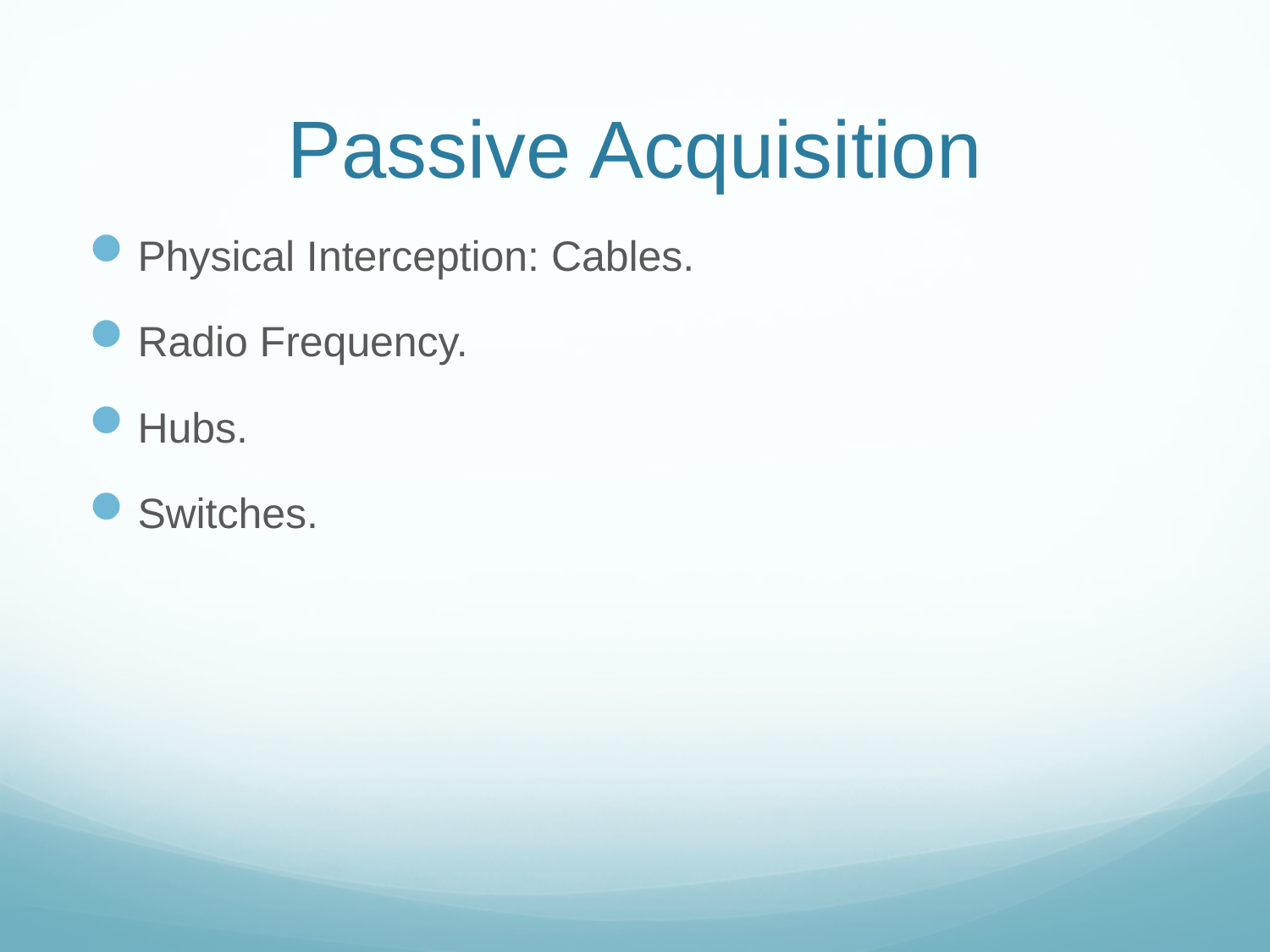

# Passive Acquisition
Physical Interception: Cables.
Radio Frequency.
Hubs.
Switches.